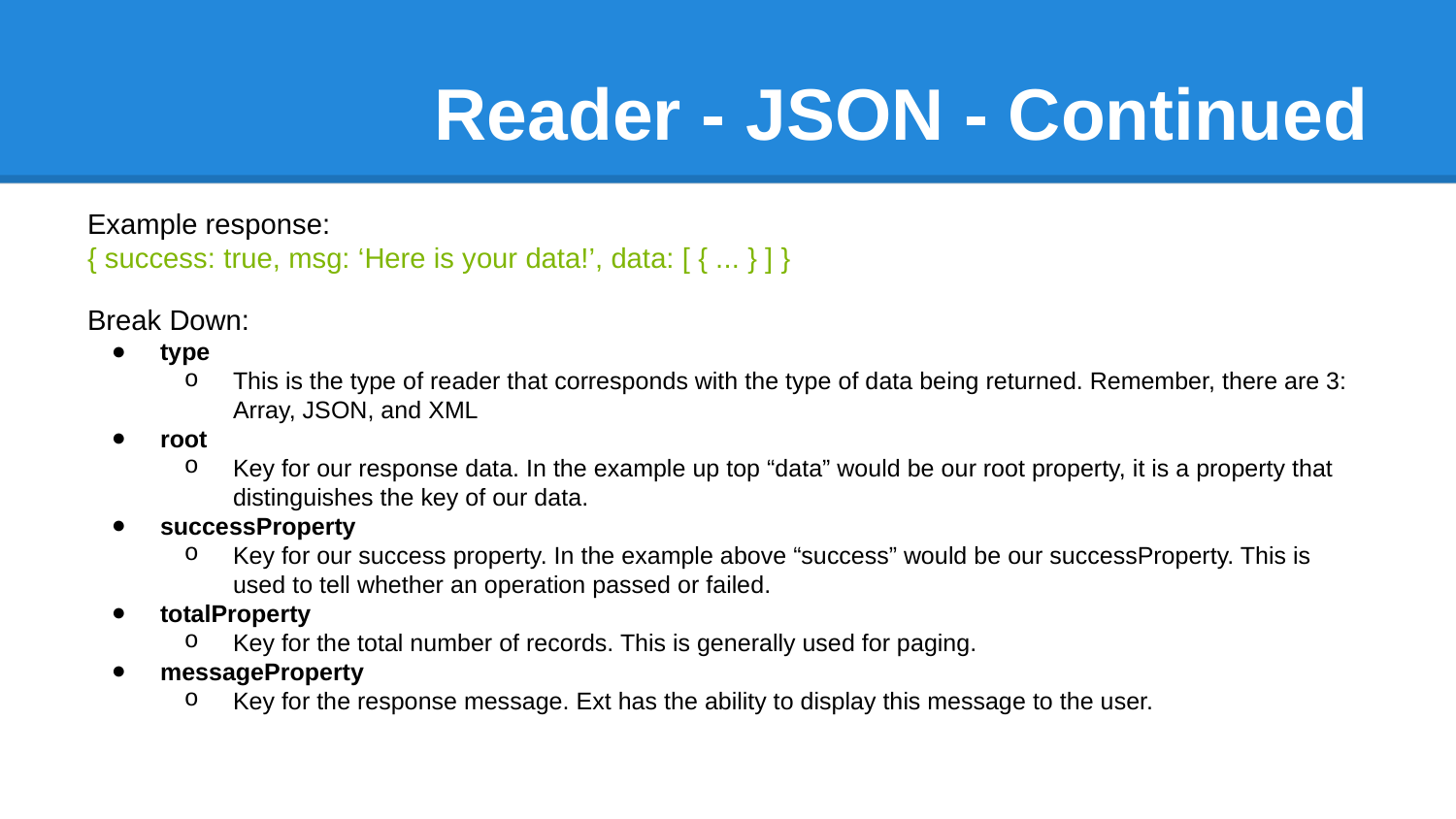

# Reader - JSON - Continued
Example response:
{ success: true, msg: ‘Here is your data!’, data: [ { ... } ] }

Break Down:
type
This is the type of reader that corresponds with the type of data being returned. Remember, there are 3: Array, JSON, and XML
root
Key for our response data. In the example up top “data” would be our root property, it is a property that distinguishes the key of our data.
successProperty
Key for our success property. In the example above “success” would be our successProperty. This is used to tell whether an operation passed or failed.
totalProperty
Key for the total number of records. This is generally used for paging.
messageProperty
Key for the response message. Ext has the ability to display this message to the user.